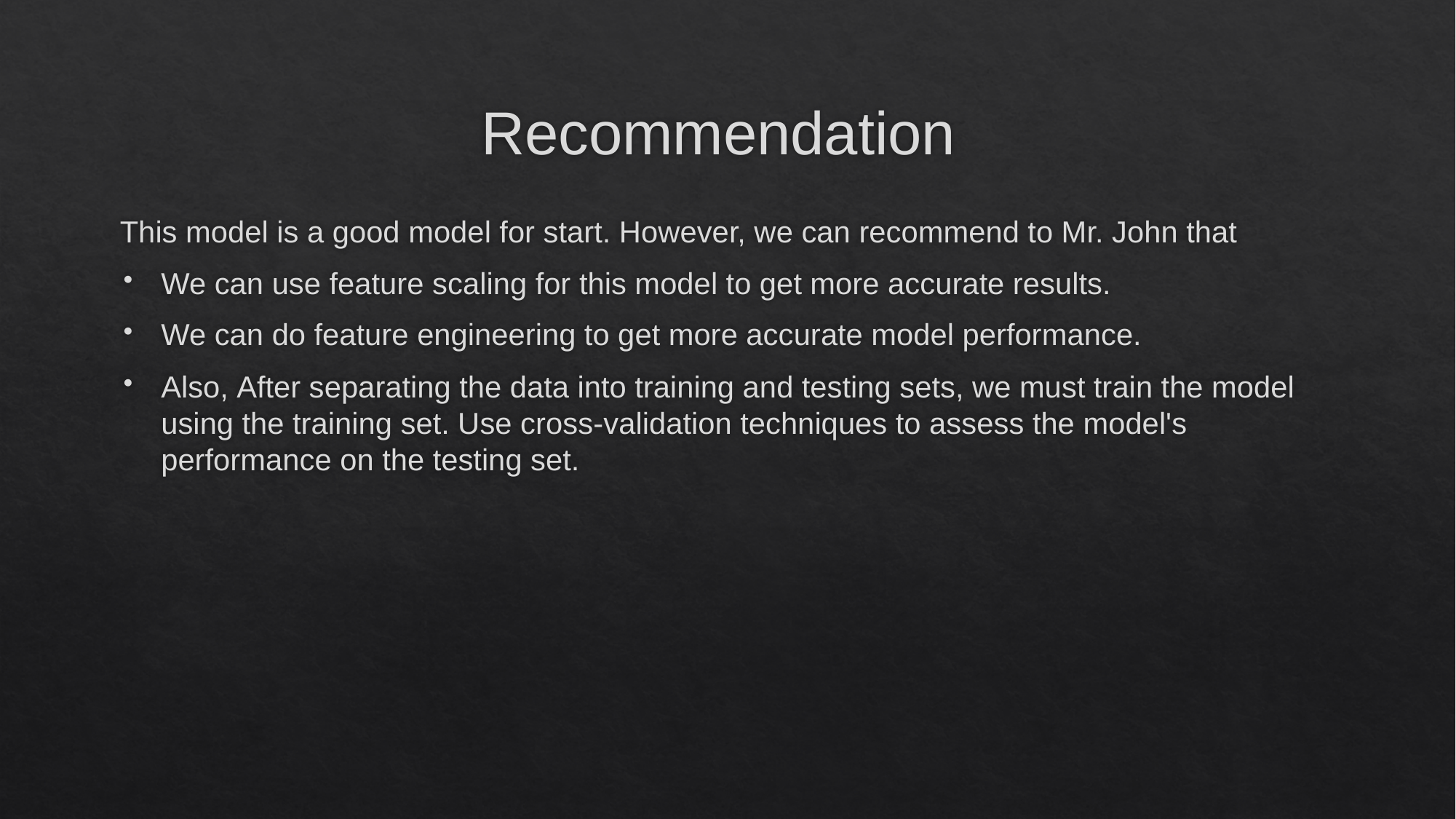

# Recommendation
This model is a good model for start. However, we can recommend to Mr. John that
We can use feature scaling for this model to get more accurate results.
We can do feature engineering to get more accurate model performance.
Also, After separating the data into training and testing sets, we must train the model using the training set. Use cross-validation techniques to assess the model's performance on the testing set.